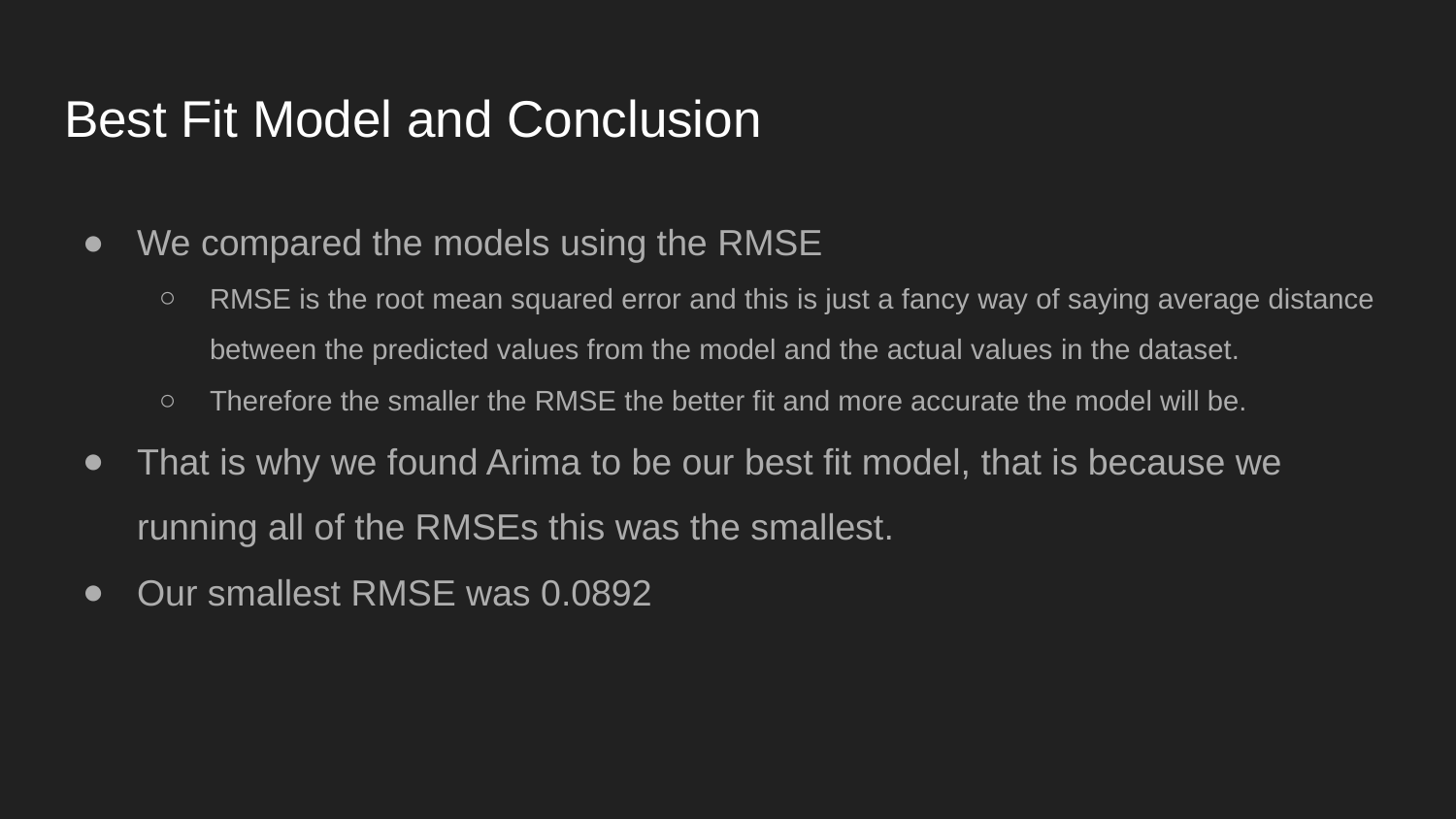

# Best Fit Model and Conclusion
We compared the models using the RMSE
RMSE is the root mean squared error and this is just a fancy way of saying average distance between the predicted values from the model and the actual values in the dataset.
Therefore the smaller the RMSE the better fit and more accurate the model will be.
That is why we found Arima to be our best fit model, that is because we running all of the RMSEs this was the smallest.
Our smallest RMSE was 0.0892